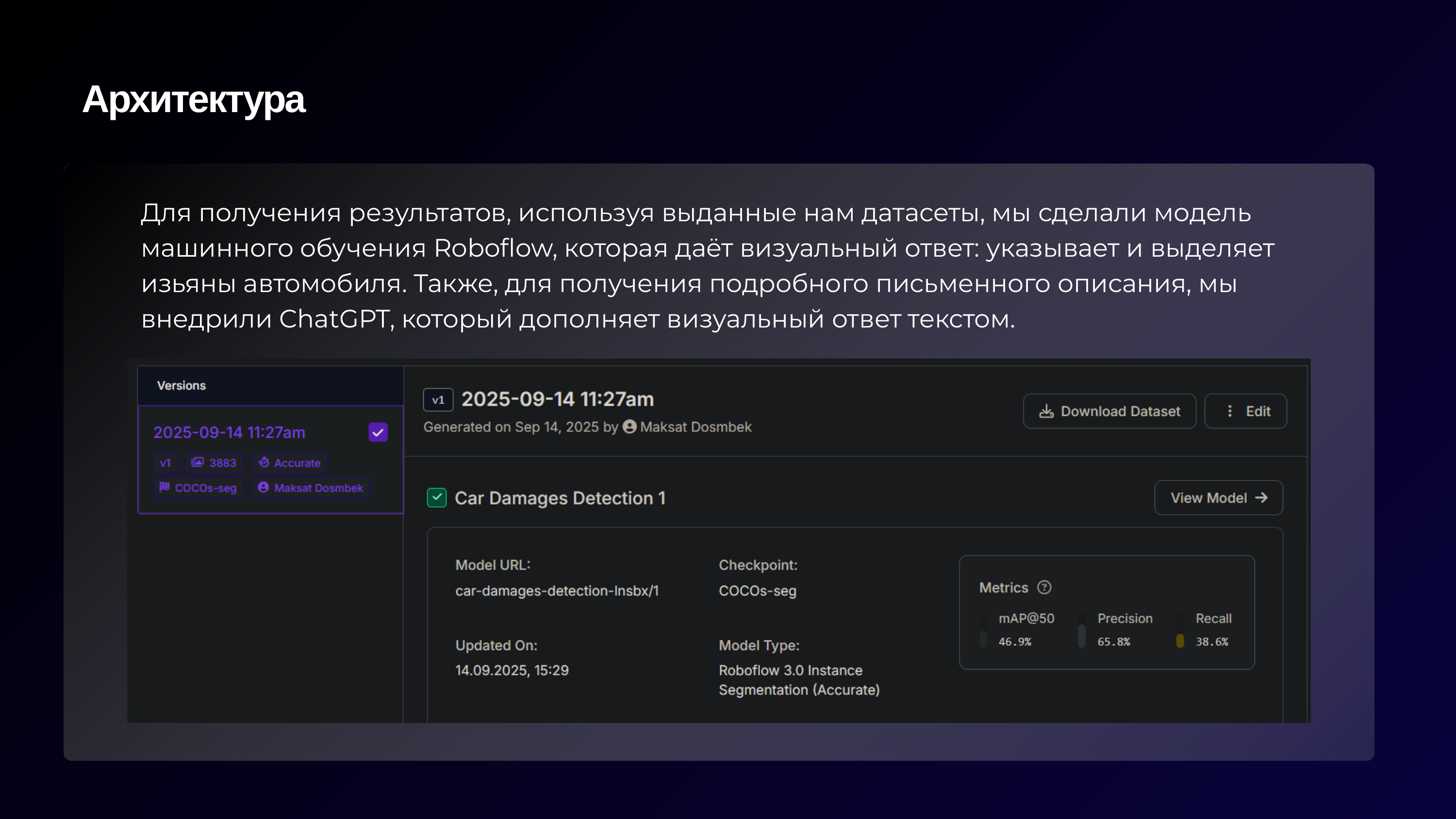

Архитектура

Для получения результатов, используя выданные нам датасеты, мы сделали модель машинного обучения Roboflow, которая даёт визуальный ответ: указывает и выделяет изьяны автомобиля. Также, для получения подробного письменного описания, мы внедрили ChatGPT, который дополняет визуальный ответ текстом.